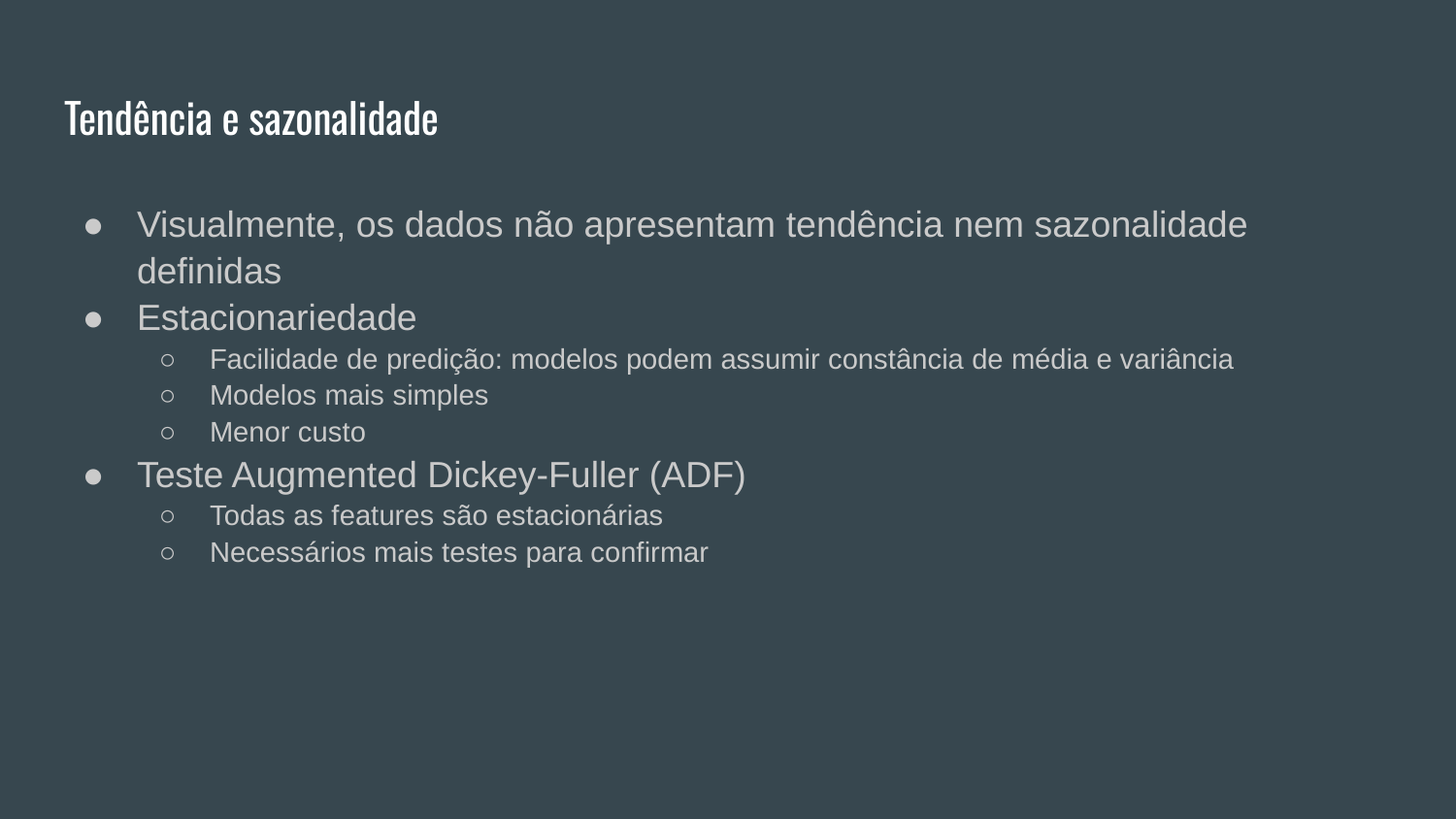

# Tendência e sazonalidade
Visualmente, os dados não apresentam tendência nem sazonalidade definidas
Estacionariedade
Facilidade de predição: modelos podem assumir constância de média e variância
Modelos mais simples
Menor custo
Teste Augmented Dickey-Fuller (ADF)
Todas as features são estacionárias
Necessários mais testes para confirmar